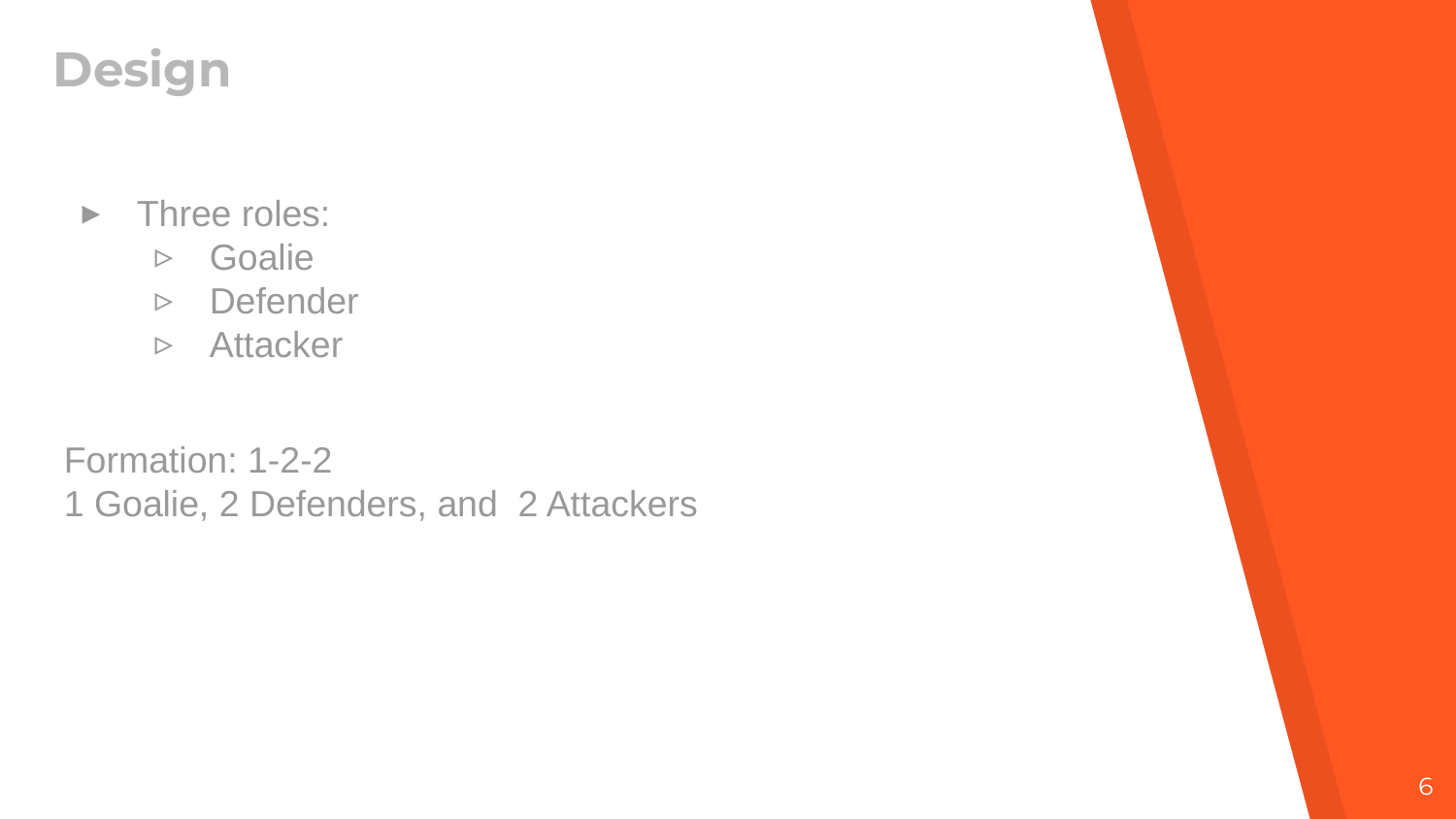

# Design
Three roles:
Goalie
Defender
Attacker

Formation: 1-2-2
1 Goalie, 2 Defenders, and  2 Attackers

6